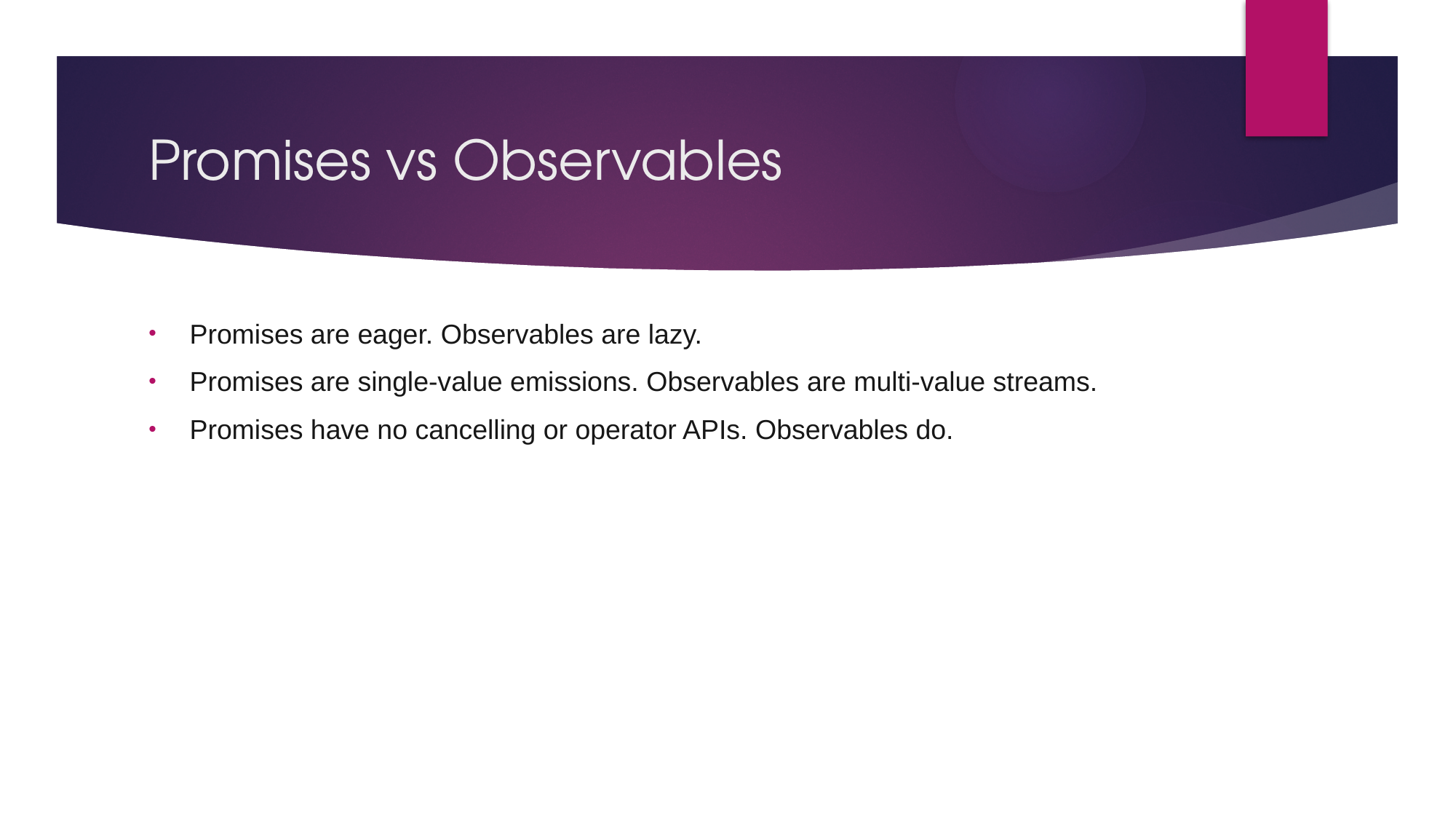

# Promises vs Observables
Promises are eager. Observables are lazy.​
Promises are single-value emissions. Observables are multi-value streams.​
Promises have no cancelling or operator APIs. Observables do.